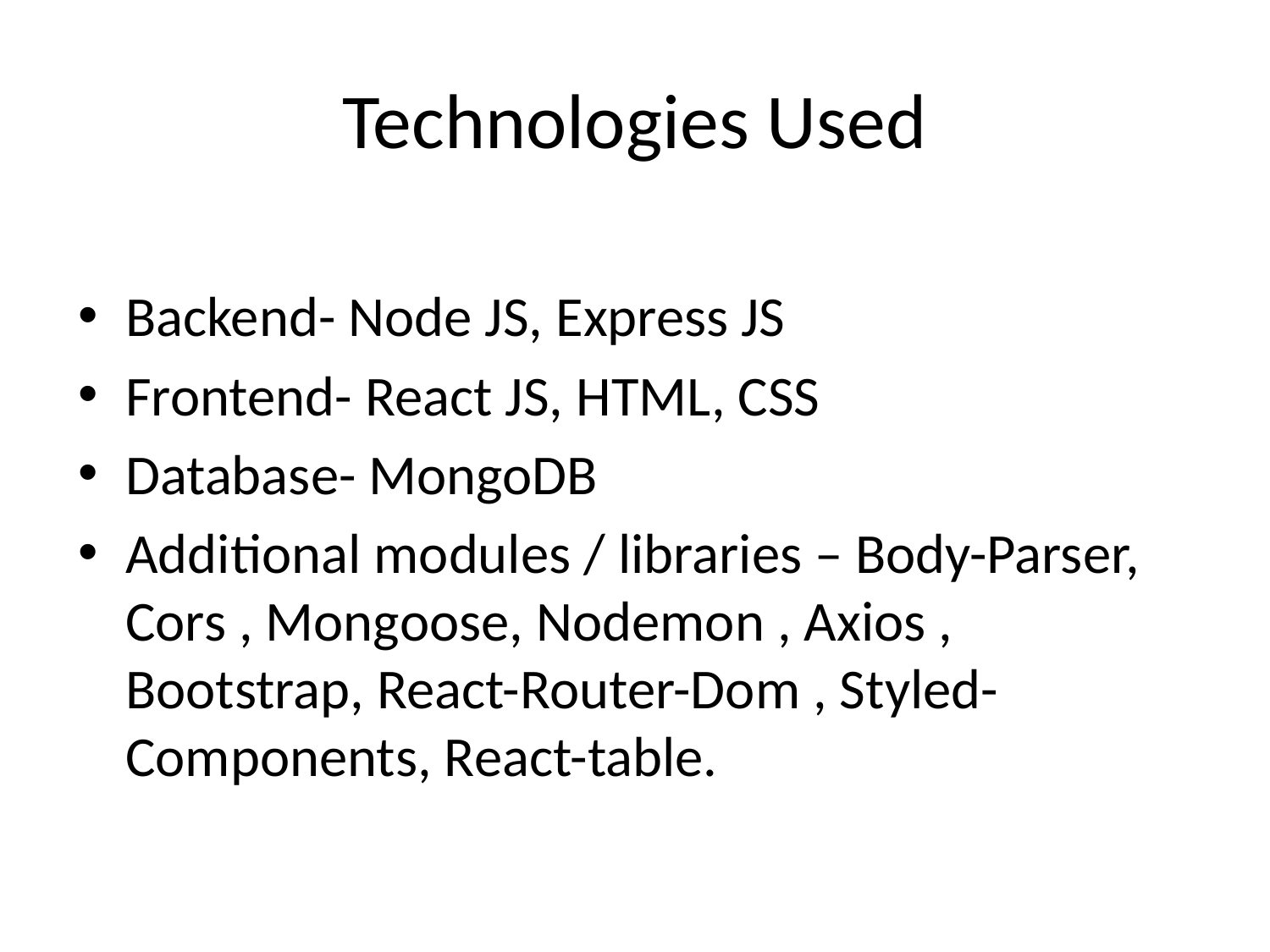

# Technologies Used

Backend- Node JS, Express JS
Frontend- React JS, HTML, CSS
Database- MongoDB
Additional modules / libraries – Body-Parser, Cors , Mongoose, Nodemon , Axios , Bootstrap, React-Router-Dom , Styled-Components, React-table.